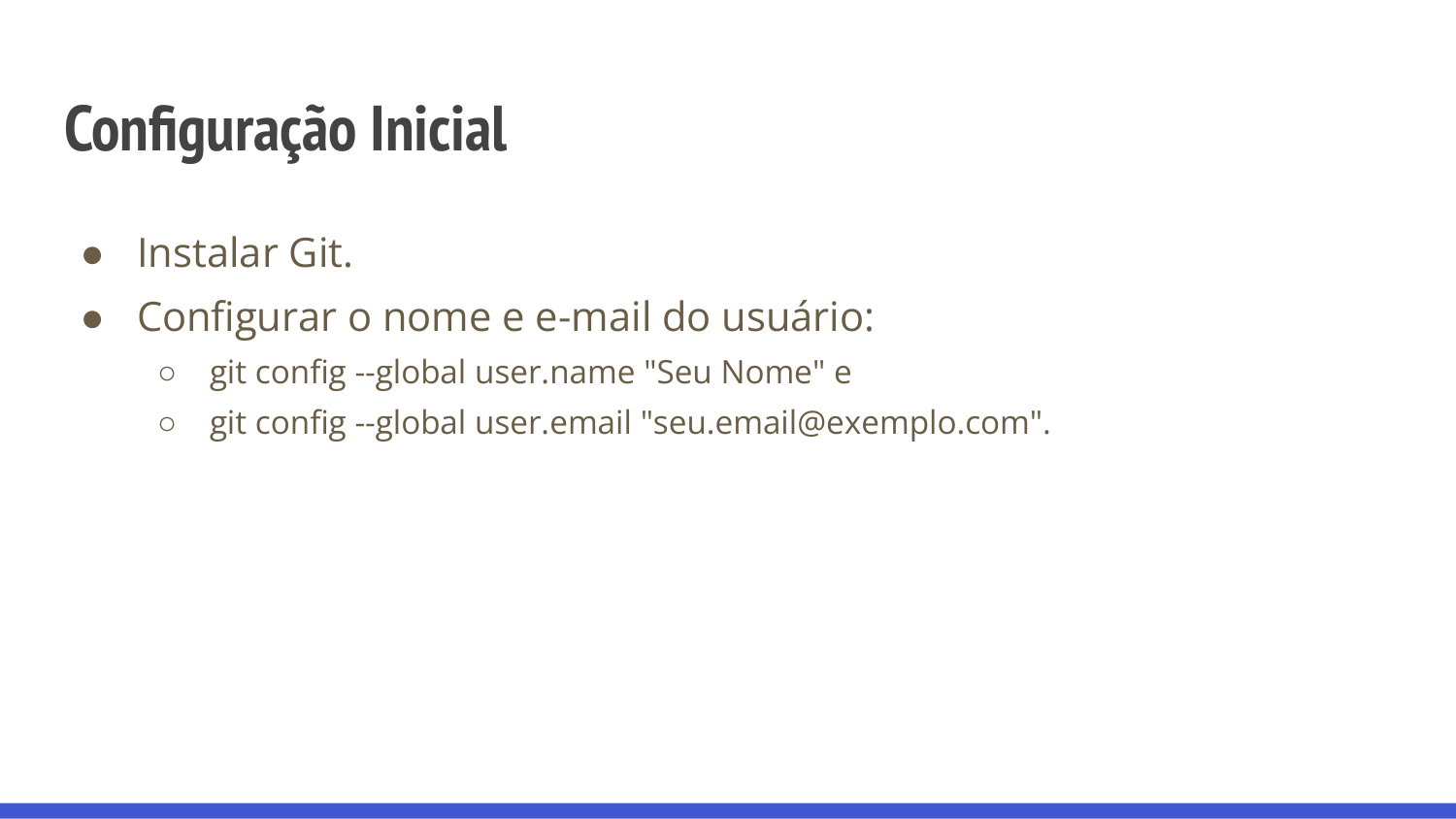

# Configuração Inicial

Instalar Git.
Configurar o nome e e-mail do usuário:
git config --global user.name "Seu Nome" e
git config --global user.email "seu.email@exemplo.com".